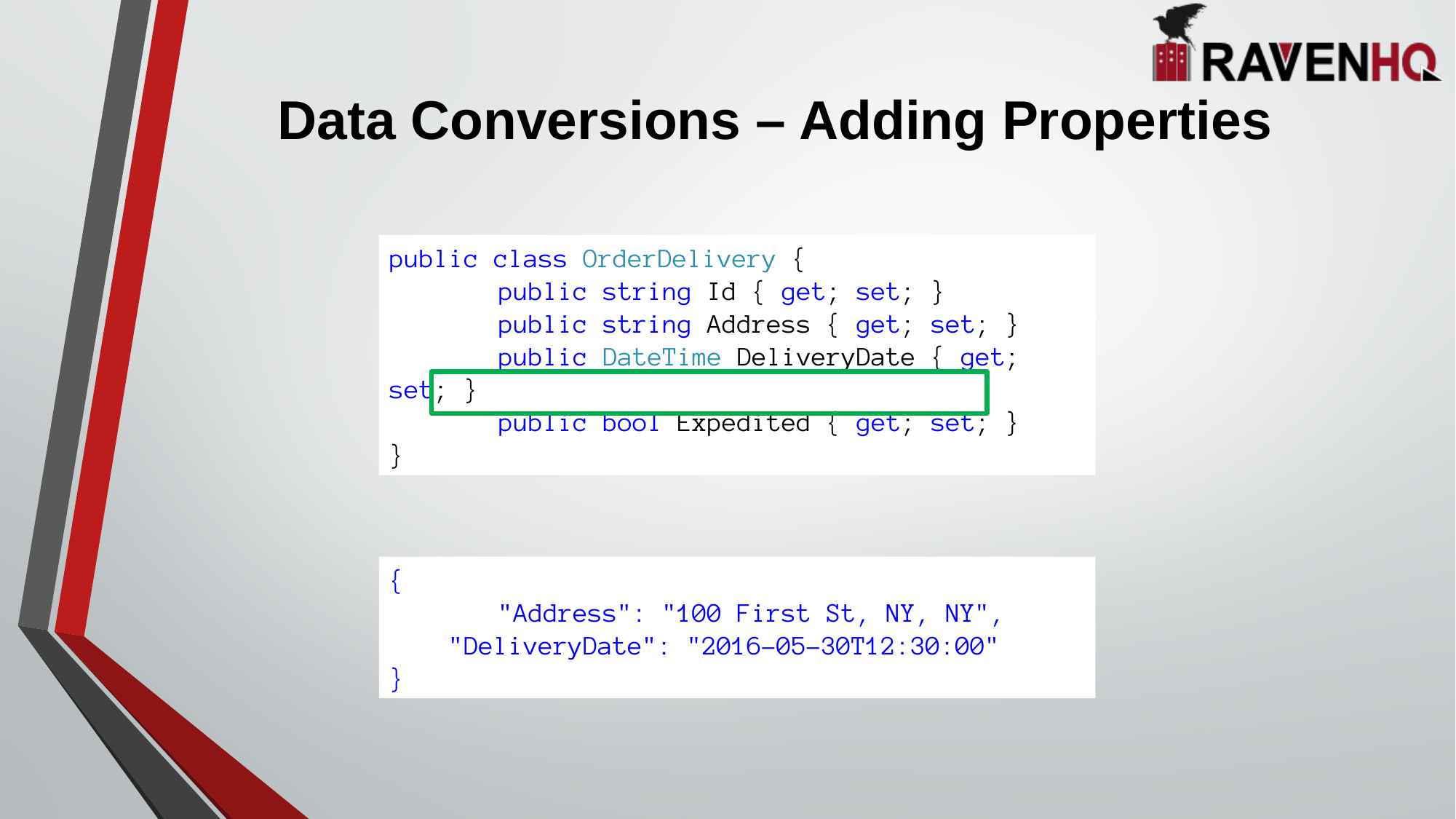

# Data Conversions – Adding Properties

public class OrderDelivery {
	public string Id { get; set; }
	public string Address { get; set; }
	public DateTime DeliveryDate { get; set; }
}
public class OrderDelivery {
	public string Id { get; set; }
	public string Address { get; set; }
	public DateTime DeliveryDate { get; set; }
	public bool Expedited { get; set; }
}

{
	"Address": "100 First St, NY, NY",
    "DeliveryDate": "2016-05-30T12:30:00"
}